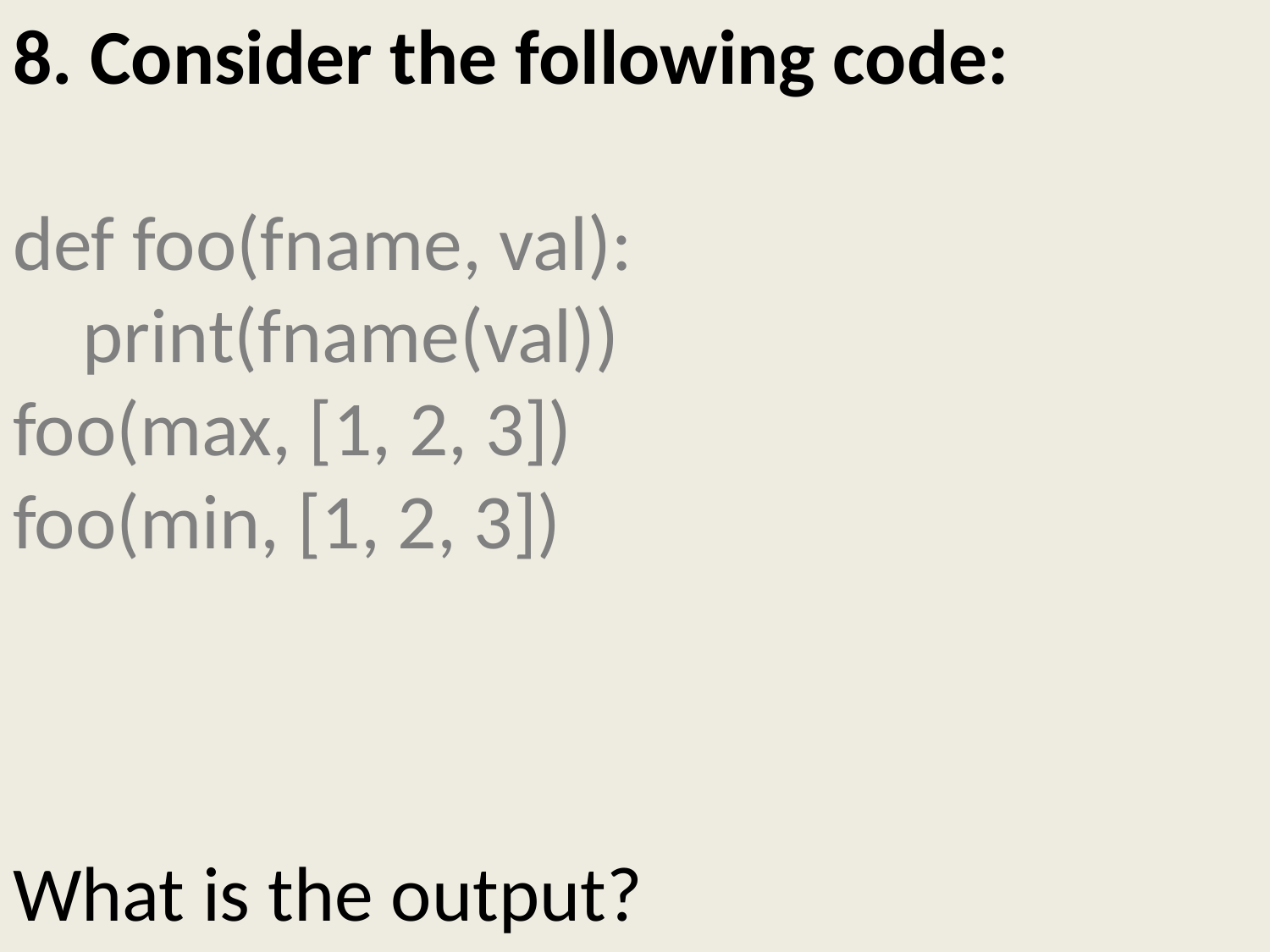

# 8. Consider the following code: def foo(fname, val): print(fname(val)) foo(max, [1, 2, 3]) foo(min, [1, 2, 3]) What is the output?